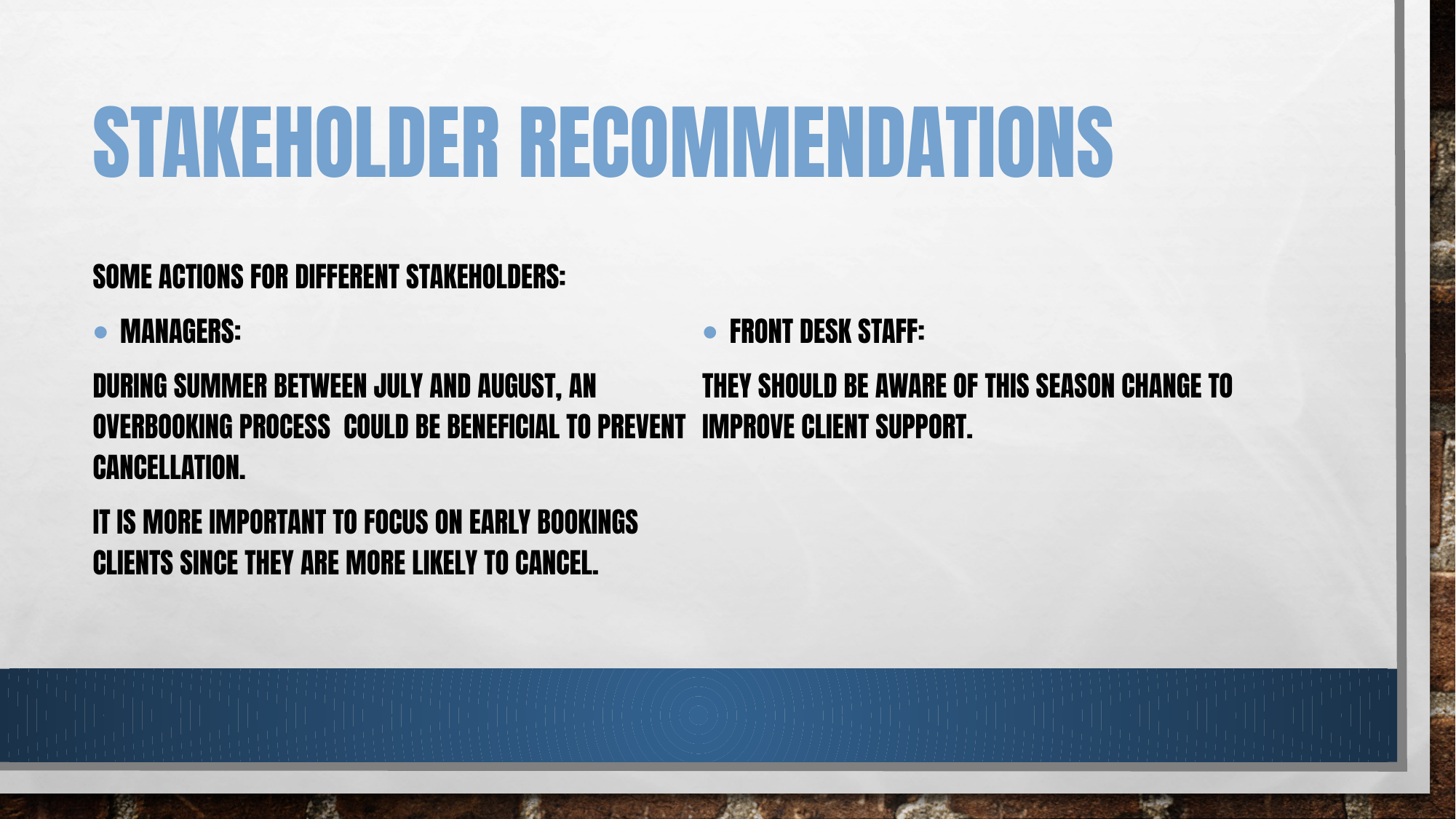

# Stakeholder recommendations
Some actions for different stakeholders:
Managers:
During summer between July and august, an overbooking process  could be beneficial to prevent cancellation.
It is more important to focus on early bookings clients since they are more likely to cancel.

Front desk staff:
They should be aware of this season change to improve client support.